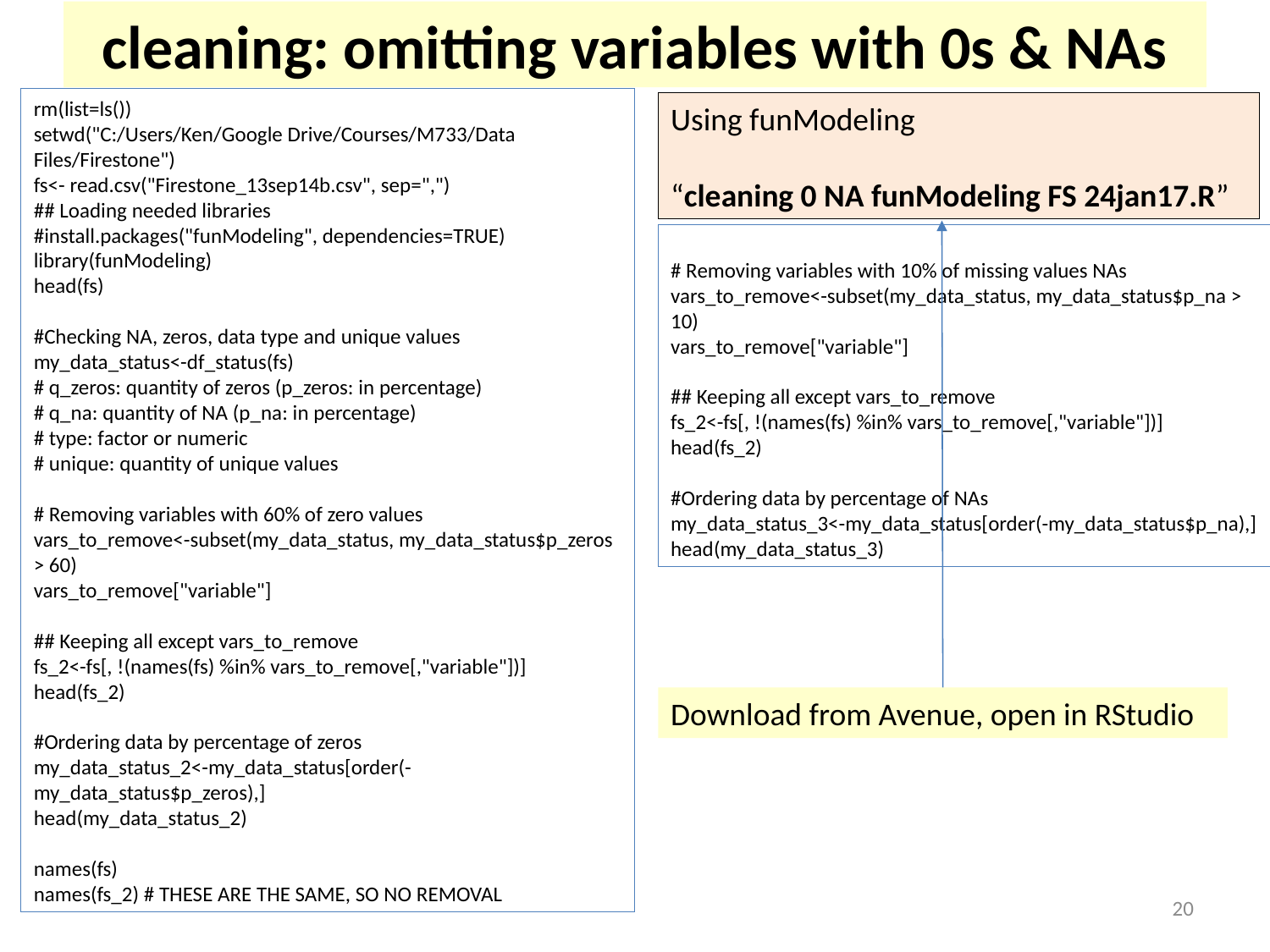

# cleaning: omitting variables with 0s & NAs
rm(list=ls())
setwd("C:/Users/Ken/Google Drive/Courses/M733/Data Files/Firestone")
fs<- read.csv("Firestone_13sep14b.csv", sep=",")
## Loading needed libraries
#install.packages("funModeling", dependencies=TRUE)
library(funModeling)
head(fs)

#Checking NA, zeros, data type and unique values
my_data_status<-df_status(fs)
# q_zeros: quantity of zeros (p_zeros: in percentage)
# q_na: quantity of NA (p_na: in percentage)
# type: factor or numeric
# unique: quantity of unique values

# Removing variables with 60% of zero values
vars_to_remove<-subset(my_data_status, my_data_status$p_zeros > 60)
vars_to_remove["variable"]

## Keeping all except vars_to_remove
fs_2<-fs[, !(names(fs) %in% vars_to_remove[,"variable"])]
head(fs_2)

#Ordering data by percentage of zeros
my_data_status_2<-my_data_status[order(-my_data_status$p_zeros),]
head(my_data_status_2)

names(fs)
names(fs_2) # THESE ARE THE SAME, SO NO REMOVAL
Using funModeling

“cleaning 0 NA funModeling FS 24jan17.R”

# Removing variables with 10% of missing values NAs
vars_to_remove<-subset(my_data_status, my_data_status$p_na > 10)
vars_to_remove["variable"]

## Keeping all except vars_to_remove
fs_2<-fs[, !(names(fs) %in% vars_to_remove[,"variable"])]
head(fs_2)

#Ordering data by percentage of NAs
my_data_status_3<-my_data_status[order(-my_data_status$p_na),]
head(my_data_status_3)
Download from Avenue, open in RStudio
20